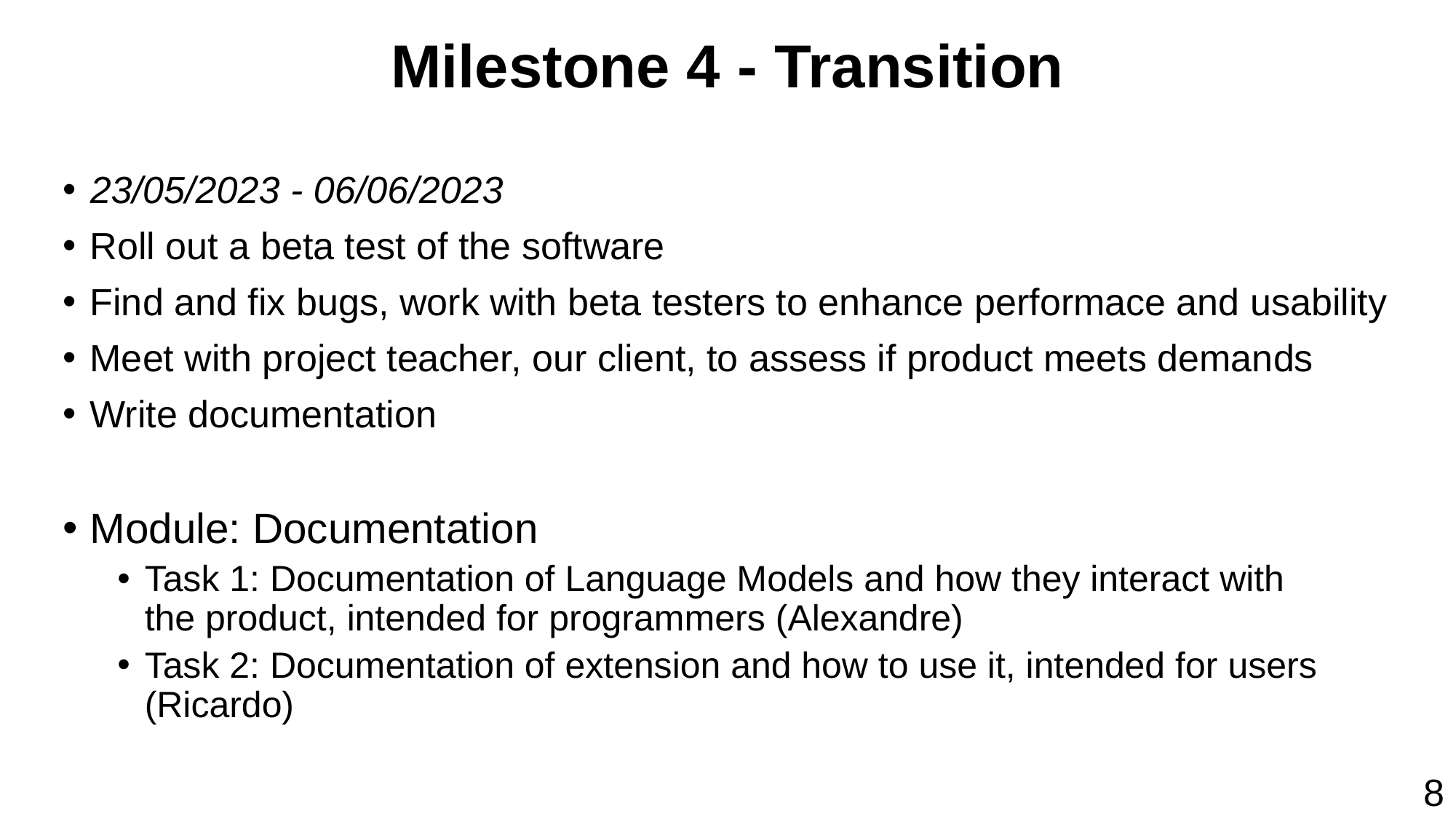

# Milestone 4 - Transition
23/05/2023 - 06/06/2023
Roll out a beta test of the software
Find and fix bugs, work with beta testers to enhance performace and usability
Meet with project teacher, our client, to assess if product meets demands
Write documentation

Module: Documentation
Task 1: Documentation of Language Models and how they interact with the product, intended for programmers (Alexandre)
Task 2: Documentation of extension and how to use it, intended for users (Ricardo)

8